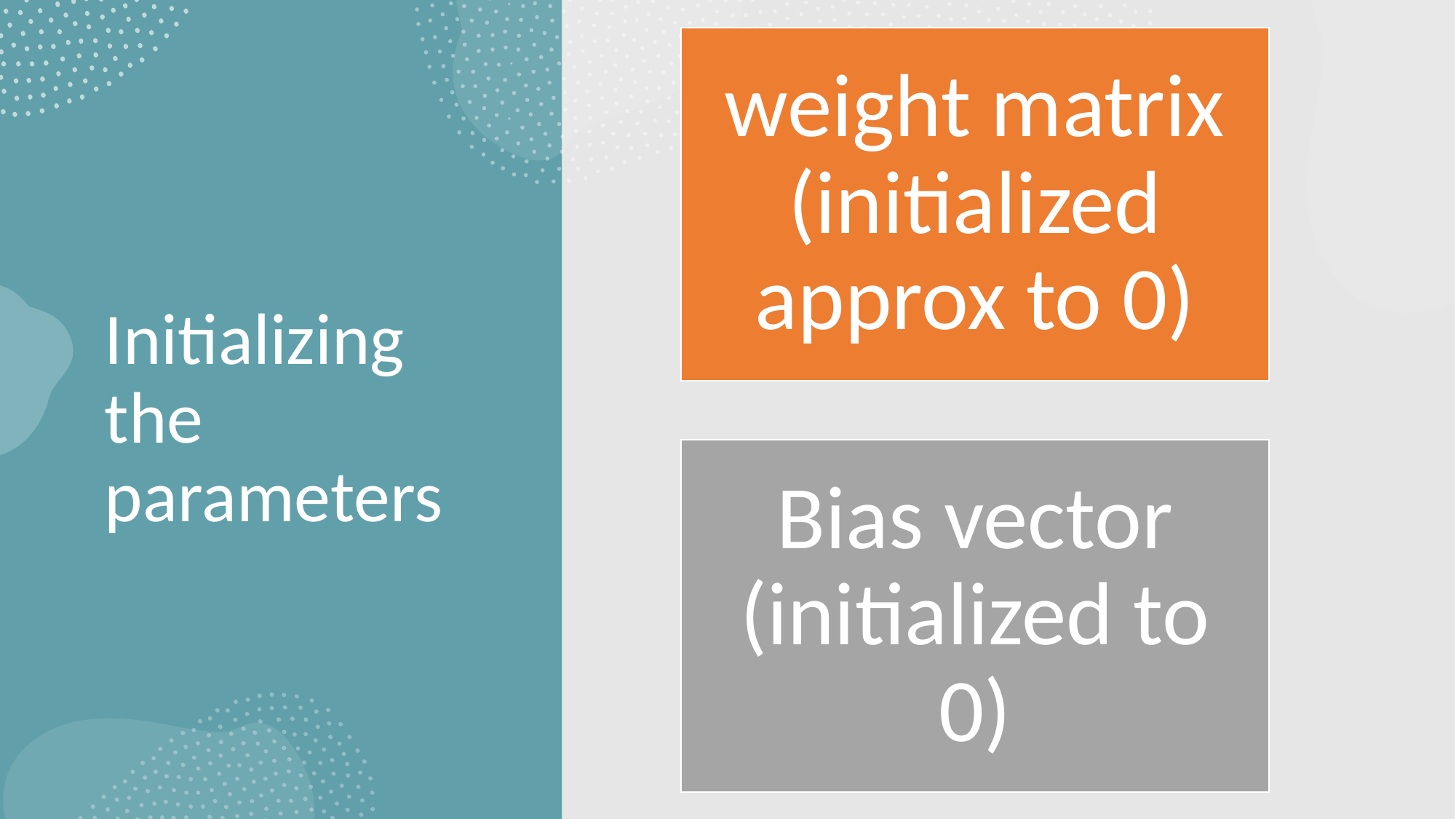

weight matrix (initialized approx to 0)
Bias vector (initialized to 0)
# Initializing the parameters